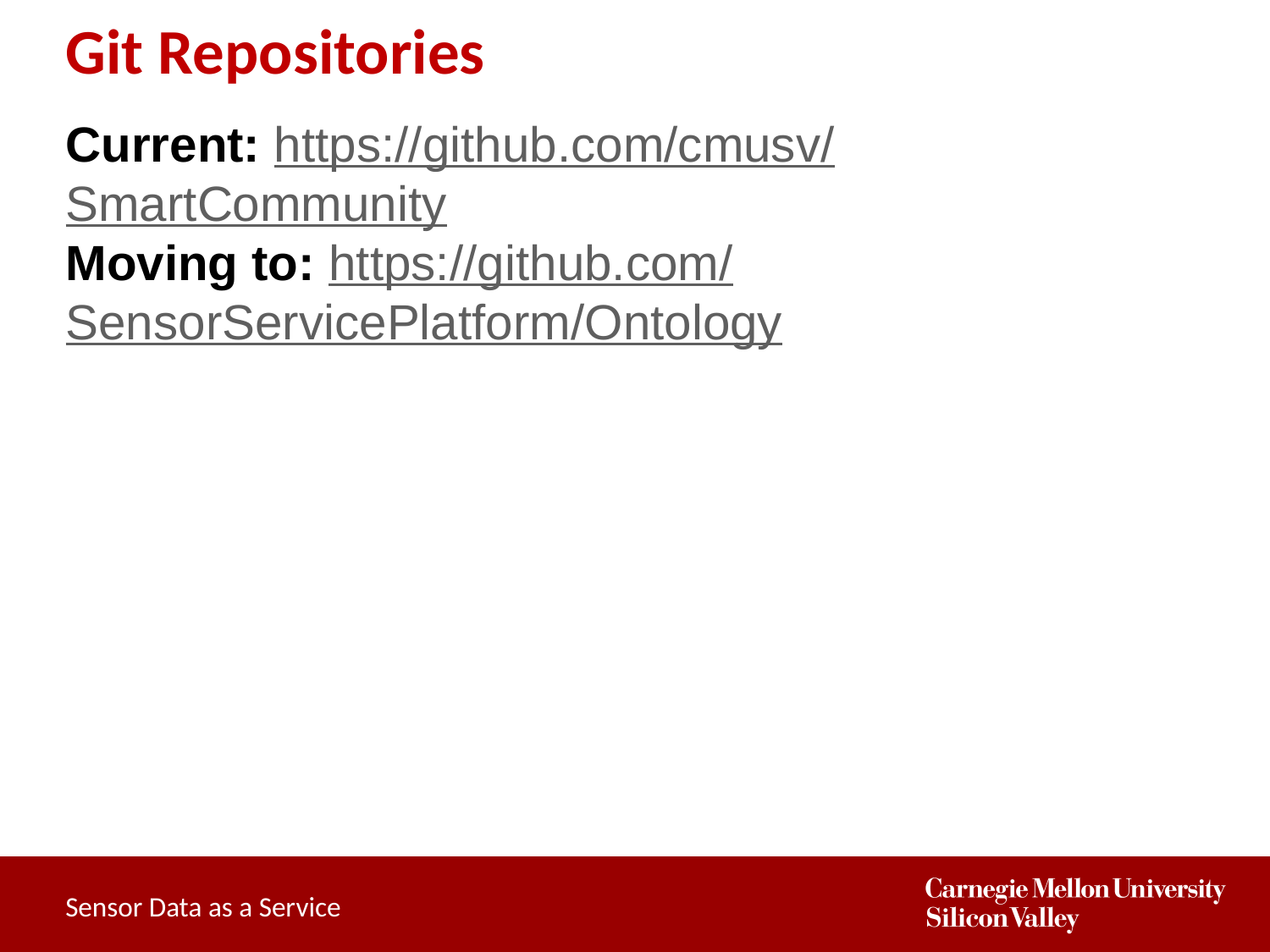

# Git Repositories
Current: https://github.com/cmusv/SmartCommunity
Moving to: https://github.com/SensorServicePlatform/Ontology